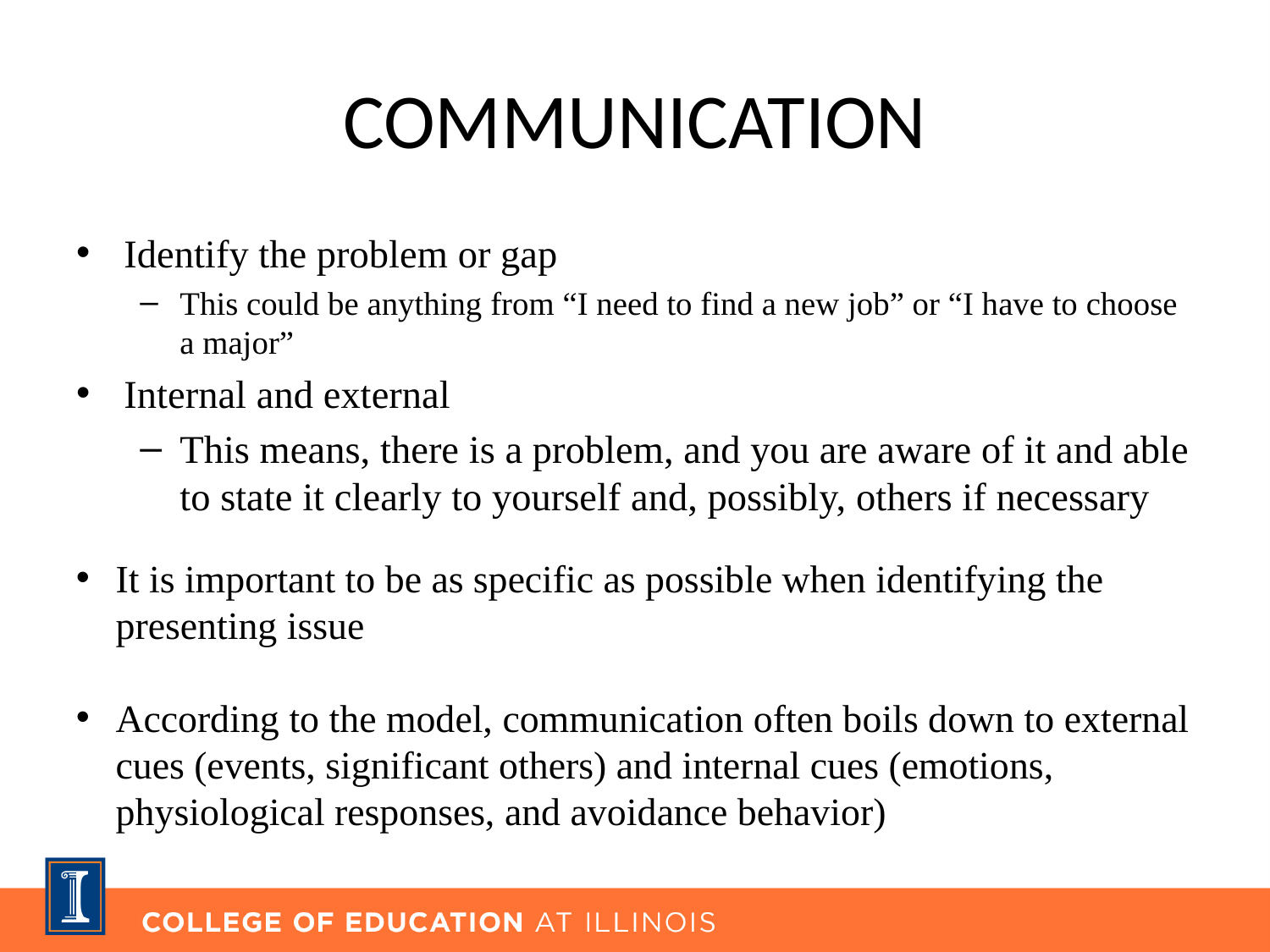

# COMMUNICATION
Identify the problem or gap
This could be anything from “I need to find a new job” or “I have to choose a major”
Internal and external
This means, there is a problem, and you are aware of it and able to state it clearly to yourself and, possibly, others if necessary

It is important to be as specific as possible when identifying the presenting issue

According to the model, communication often boils down to external cues (events, significant others) and internal cues (emotions, physiological responses, and avoidance behavior)